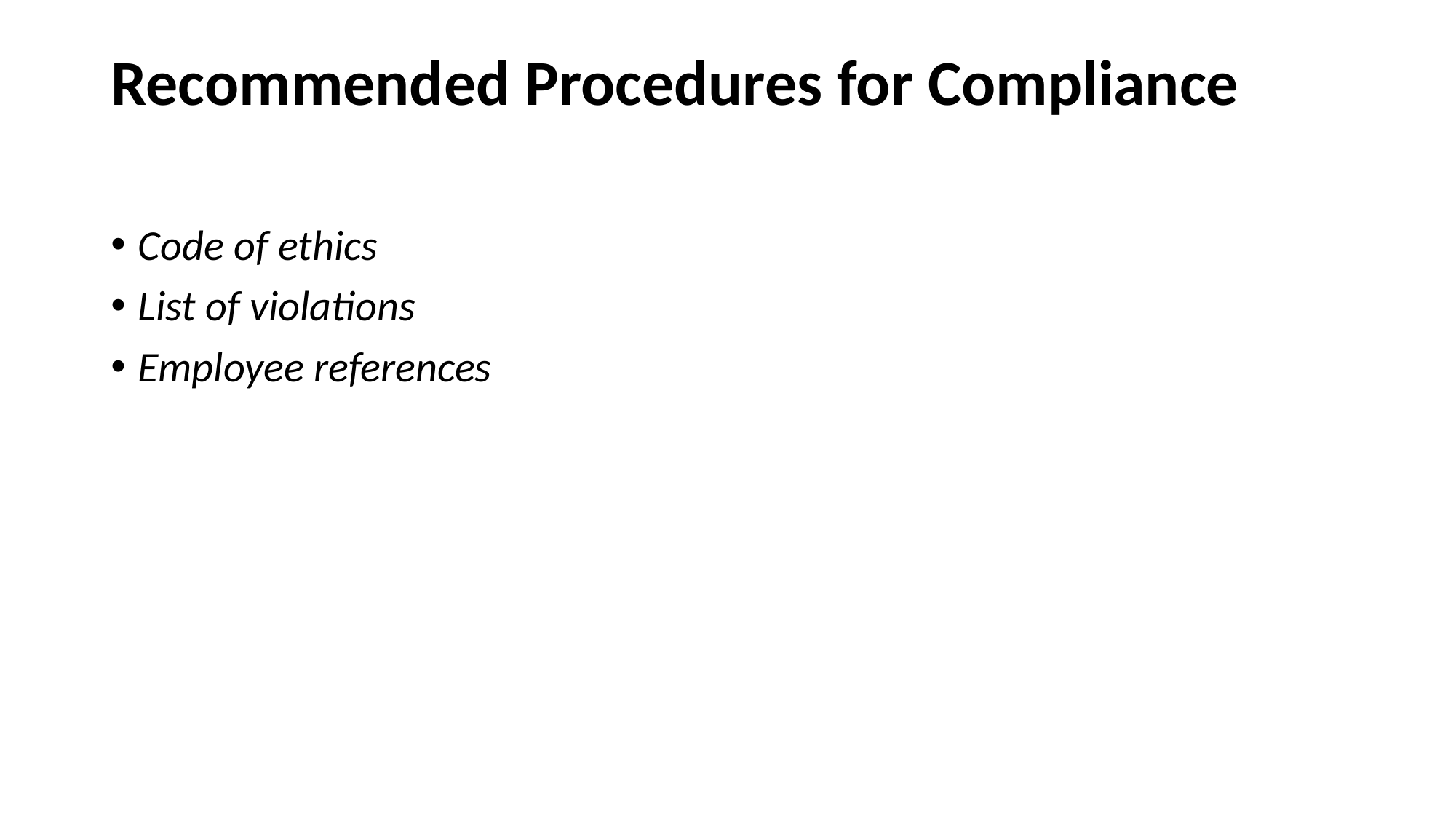

# Recommended Procedures for Compliance
Code of ethics
List of violations
Employee references